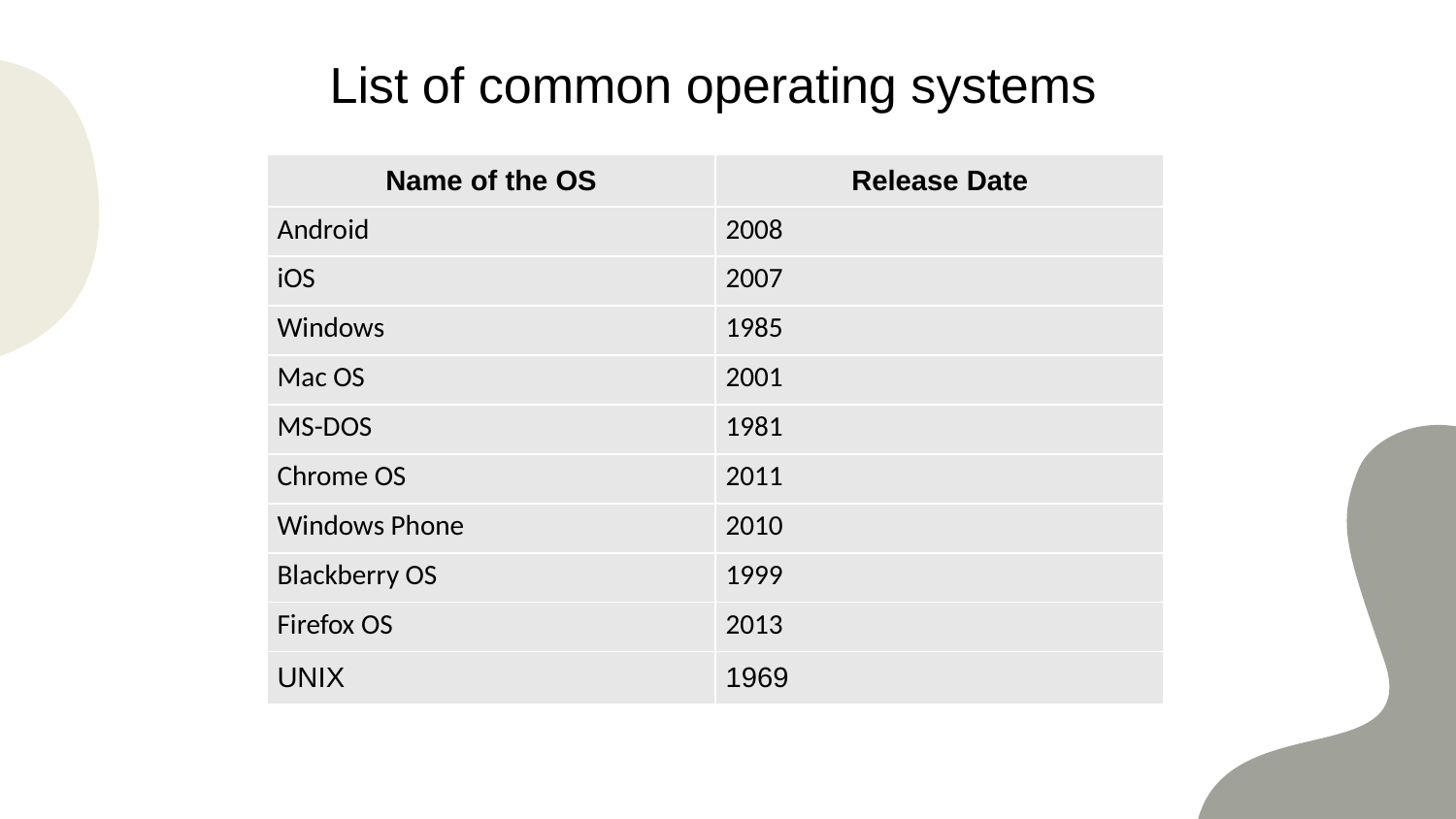

List of common operating systems

| Name of the OS | Release Date |
| --- | --- |
| Android | 2008 |
| iOS | 2007 |
| Windows | 1985 |
| Mac OS | 2001 |
| MS-DOS | 1981 |
| Chrome OS | 2011 |
| Windows Phone | 2010 |
| Blackberry OS | 1999 |
| Firefox OS | 2013 |
| UNIX | 1969 |